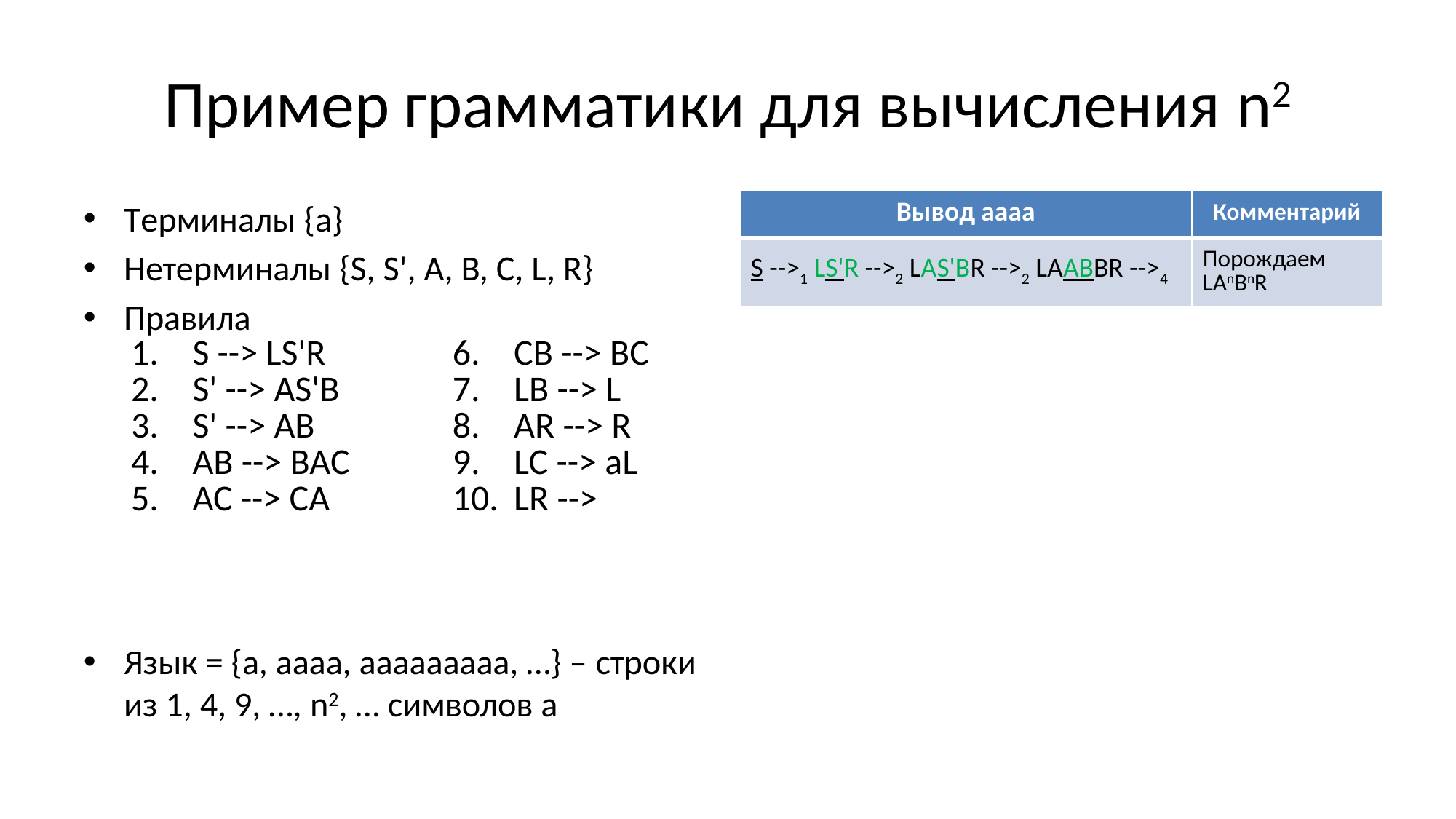

# Пример грамматики для вычисления n2
| Вывод ааaa | Комментарий |
| --- | --- |
| S -->1 LS'R -->2 LAS'BR -->2 LAABBR -->4 | Порождаем LAnBnR |
| -->4 LABACBR -->4 LBACACBR -->6 -->6 LBACABCR -->4 LBACBACCR -->6 -->6 LBABCACCR -->4 LBBACCACCR -->7 | Несём B влево и порождаем C при переходе B через A – число С равно n2 |
| -->7 LBACCACCR -->7 LACCACCR -->5 -->5 LCACACCR -->5 LCCAACCR -->5 -->5 LCCACACR -->5 LCCAСCAR -->8 -->5 LCCCACR --> LCCCCAR -->8 -->8 LCCCCR -->9 | Удаляем А и В |
| -->9 aLCCCR -->9 aaLCCR -->9 -->9 aaaLCR -->9 aaaaLR -->10 aaaa | Заменяем С на а, удаляем L и R |
|  |  |
| --- | --- |
Tерминалы {a}
Нетерминалы {S, S', A, B, C, L, R}
Правила

Язык = {a, aaaa, aaaaaaaaa, …} – строки из 1, 4, 9, …, n2, … символов а
| S --> LS'R S' --> AS'B S' --> AB AB --> BAC AC --> CA | CB --> BC LB --> L AR --> R LC --> aL LR --> |
| --- | --- |